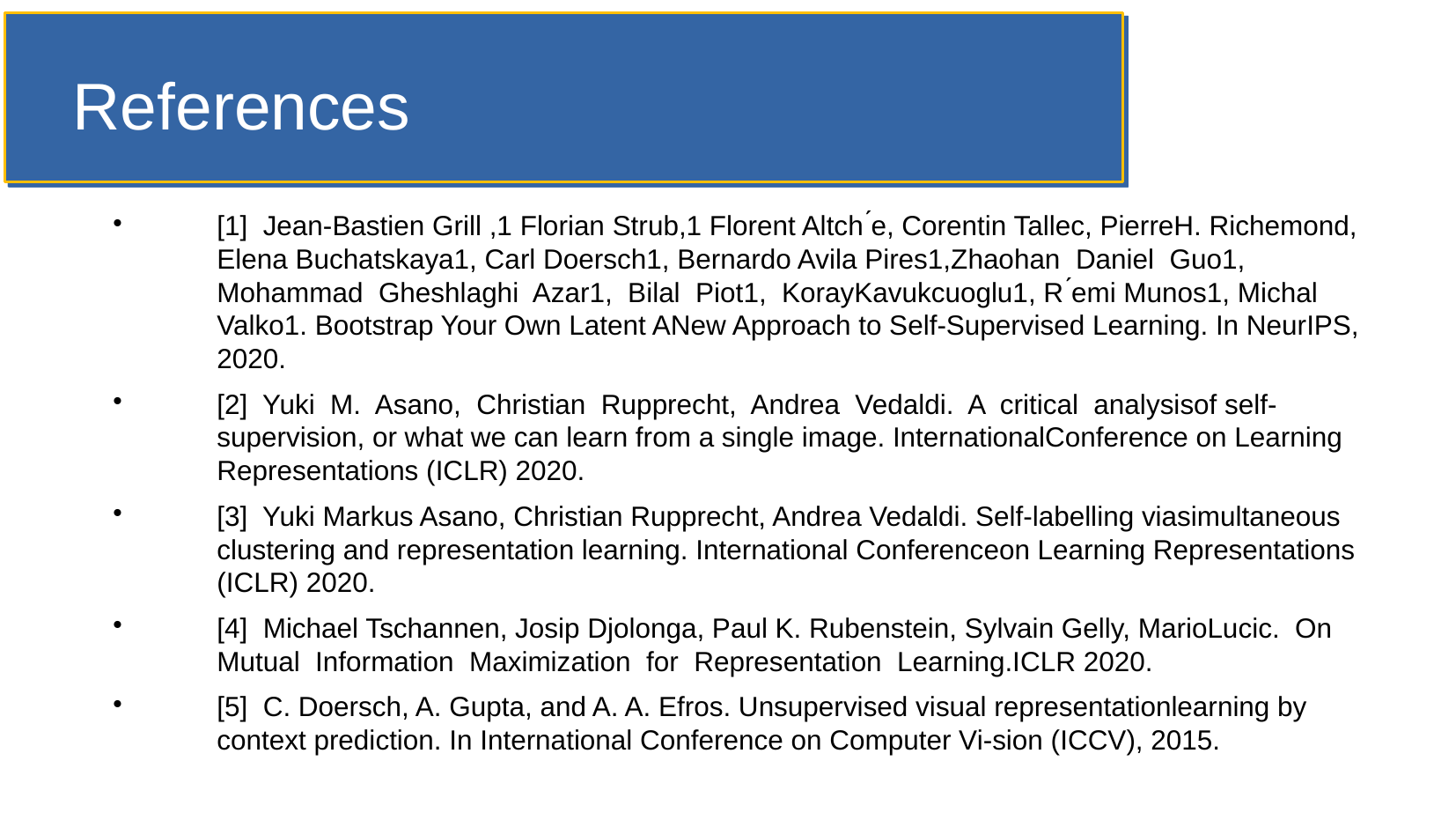

References
[1]  Jean-Bastien Grill ,1 Florian Strub,1 Florent Altch ́e, Corentin Tallec, PierreH. Richemond, Elena Buchatskaya1, Carl Doersch1, Bernardo Avila Pires1,Zhaohan  Daniel  Guo1,  Mohammad  Gheshlaghi  Azar1,  Bilal  Piot1,  KorayKavukcuoglu1, R ́emi Munos1, Michal Valko1. Bootstrap Your Own Latent ANew Approach to Self-Supervised Learning. In NeurIPS, 2020.
[2]  Yuki  M.  Asano,  Christian  Rupprecht,  Andrea  Vedaldi.  A  critical  analysisof self-supervision, or what we can learn from a single image. InternationalConference on Learning Representations (ICLR) 2020.
[3]  Yuki Markus Asano, Christian Rupprecht, Andrea Vedaldi. Self-labelling viasimultaneous clustering and representation learning. International Conferenceon Learning Representations (ICLR) 2020.
[4]  Michael Tschannen, Josip Djolonga, Paul K. Rubenstein, Sylvain Gelly, MarioLucic.  On  Mutual  Information  Maximization  for  Representation  Learning.ICLR 2020.
[5]  C. Doersch, A. Gupta, and A. A. Efros. Unsupervised visual representationlearning by context prediction. In International Conference on Computer Vi-sion (ICCV), 2015.